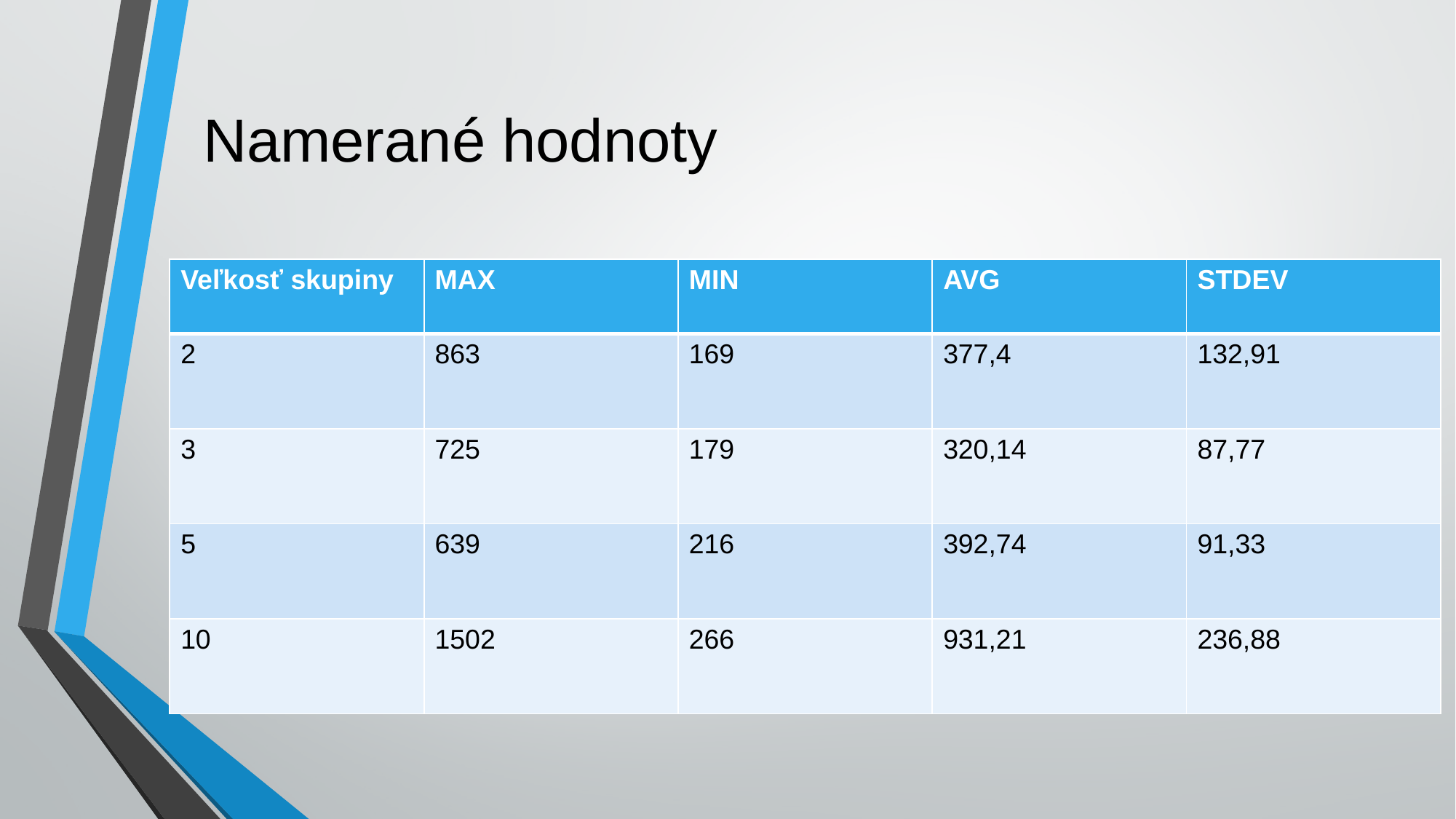

# Namerané hodnoty
| Veľkosť skupiny | MAX | MIN | AVG | STDEV |
| --- | --- | --- | --- | --- |
| 2 | 863 | 169 | 377,4 | 132,91 |
| 3 | 725 | 179 | 320,14 | 87,77 |
| 5 | 639 | 216 | 392,74 | 91,33 |
| 10 | 1502 | 266 | 931,21 | 236,88 |